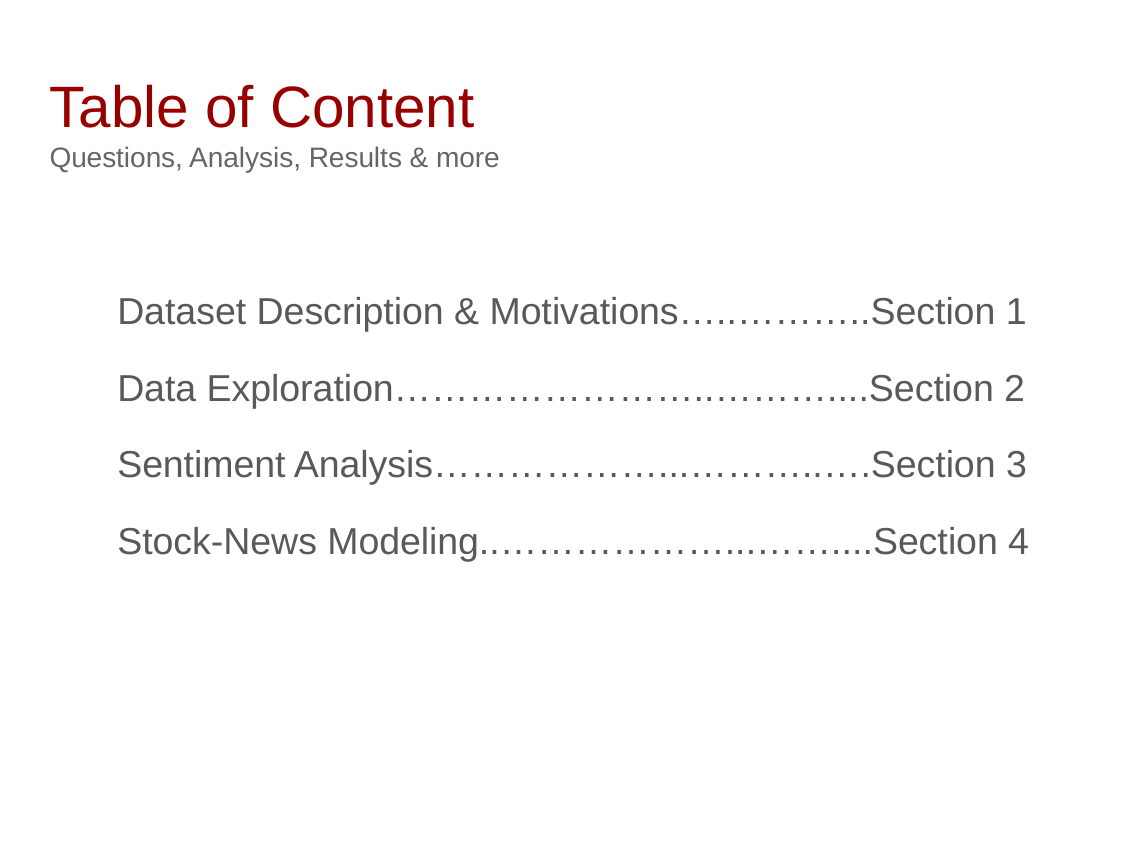

# Table of Content
Questions, Analysis, Results & more
Dataset Description & Motivations…..………..Section 1
Data Exploration……………………..………....Section 2
Sentiment Analysis………………...………..….Section 3
Stock-News Modeling..………………...……....Section 4